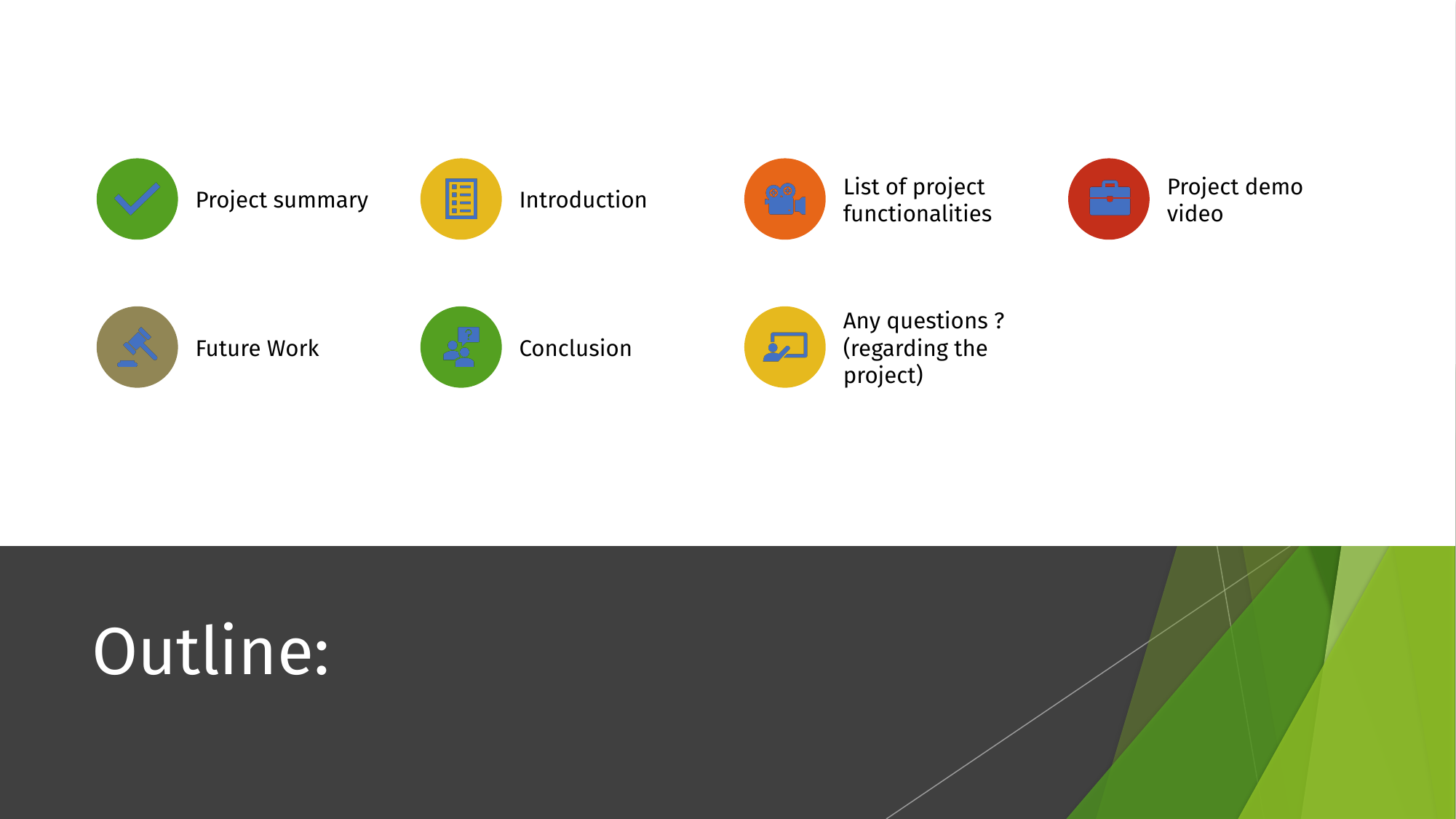

Project summary
Introduction
List of project functionalities
Project demo video
Future Work
Conclusion
Any questions ? (regarding the project)

# Outline: